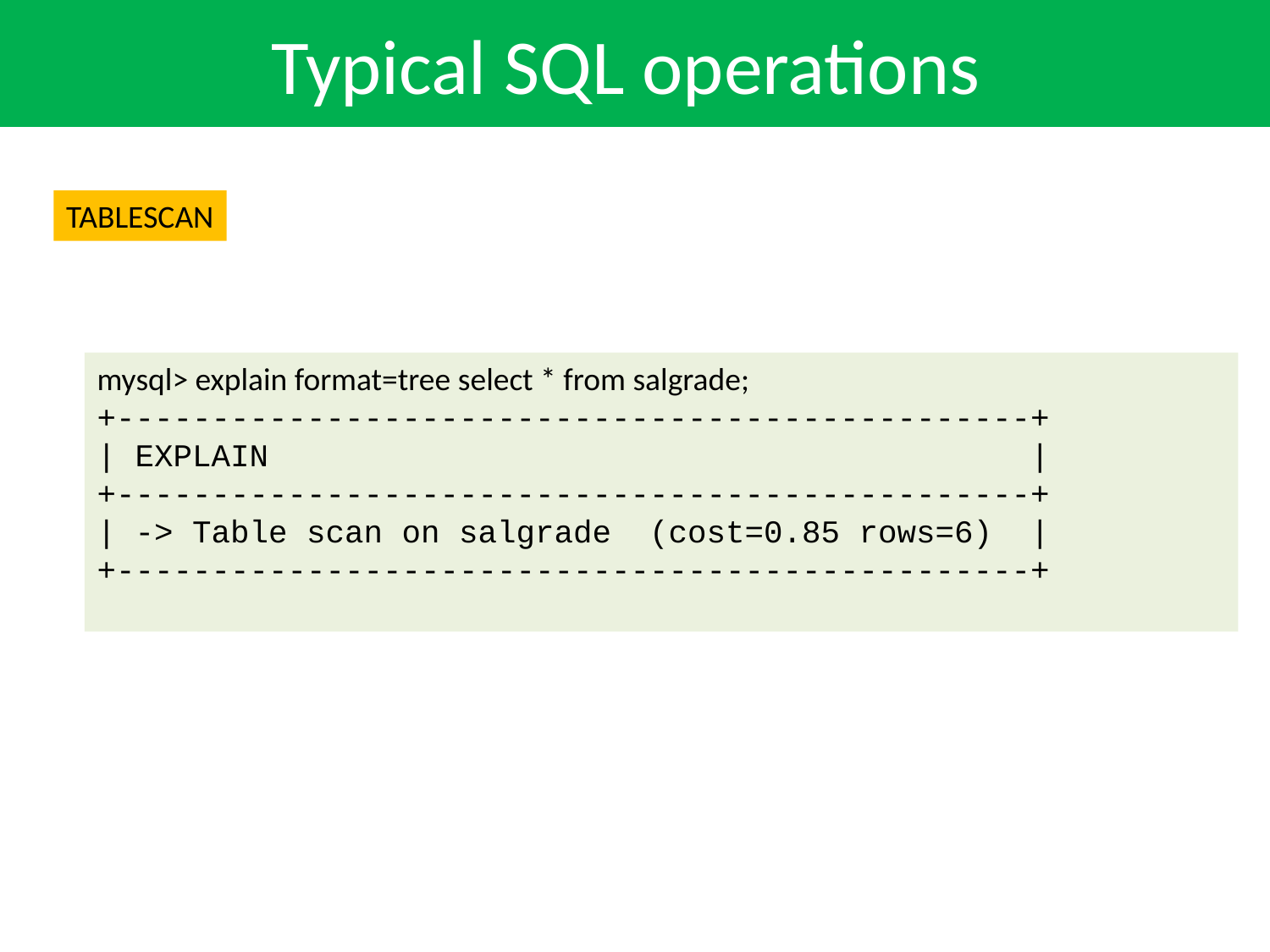

# Typical SQL operations
TABLESCAN
mysql> explain format=tree select * from salgrade;
+------------------------------------------------+
| EXPLAIN                                        |
+------------------------------------------------+
| -> Table scan on salgrade  (cost=0.85 rows=6)  |
+------------------------------------------------+